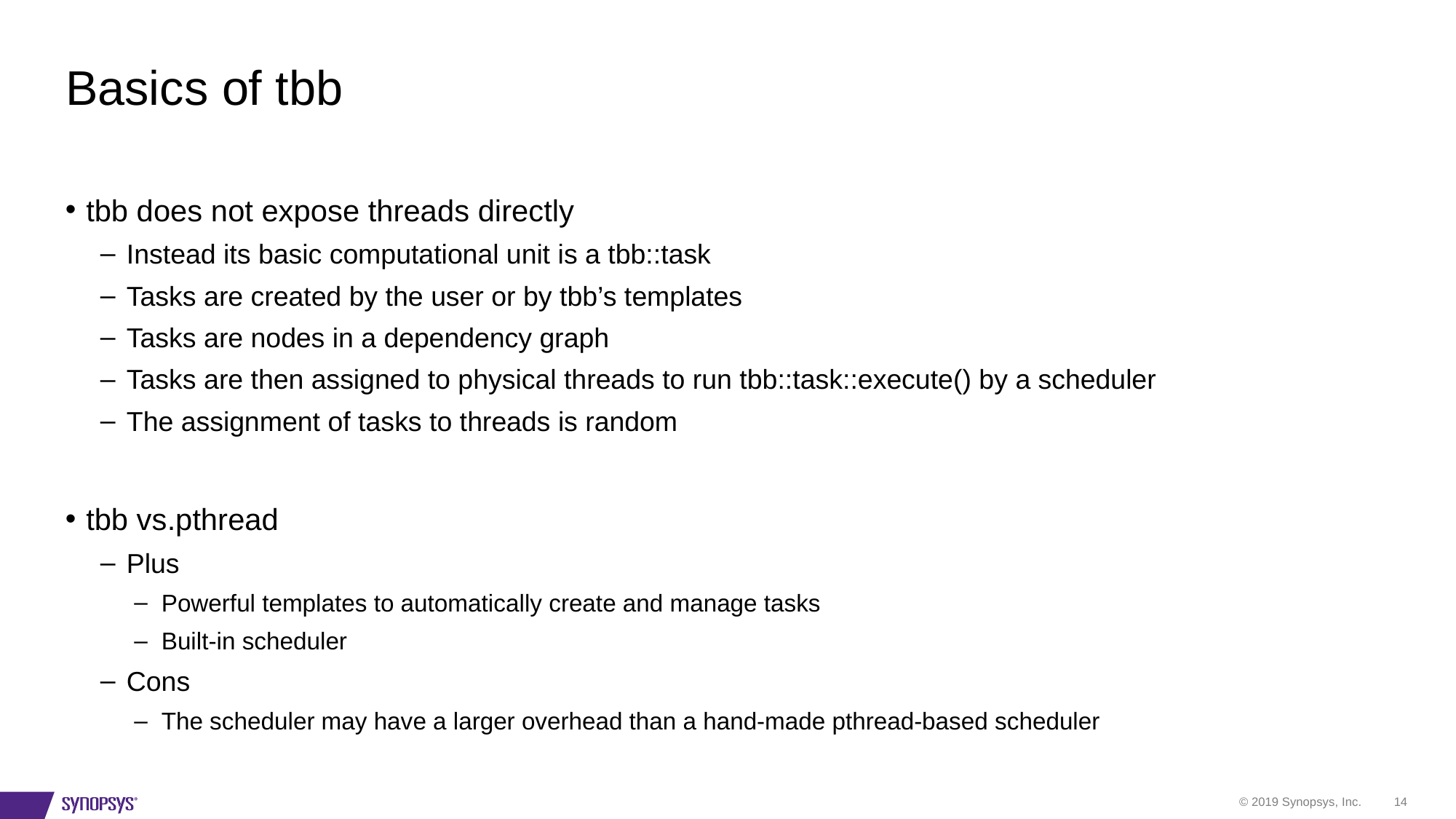

# Basics of tbb
tbb does not expose threads directly
Instead its basic computational unit is a tbb::task
Tasks are created by the user or by tbb’s templates
Tasks are nodes in a dependency graph
Tasks are then assigned to physical threads to run tbb::task::execute() by a scheduler
The assignment of tasks to threads is random

tbb vs.pthread
Plus
Powerful templates to automatically create and manage tasks
Built-in scheduler
Cons
The scheduler may have a larger overhead than a hand-made pthread-based scheduler